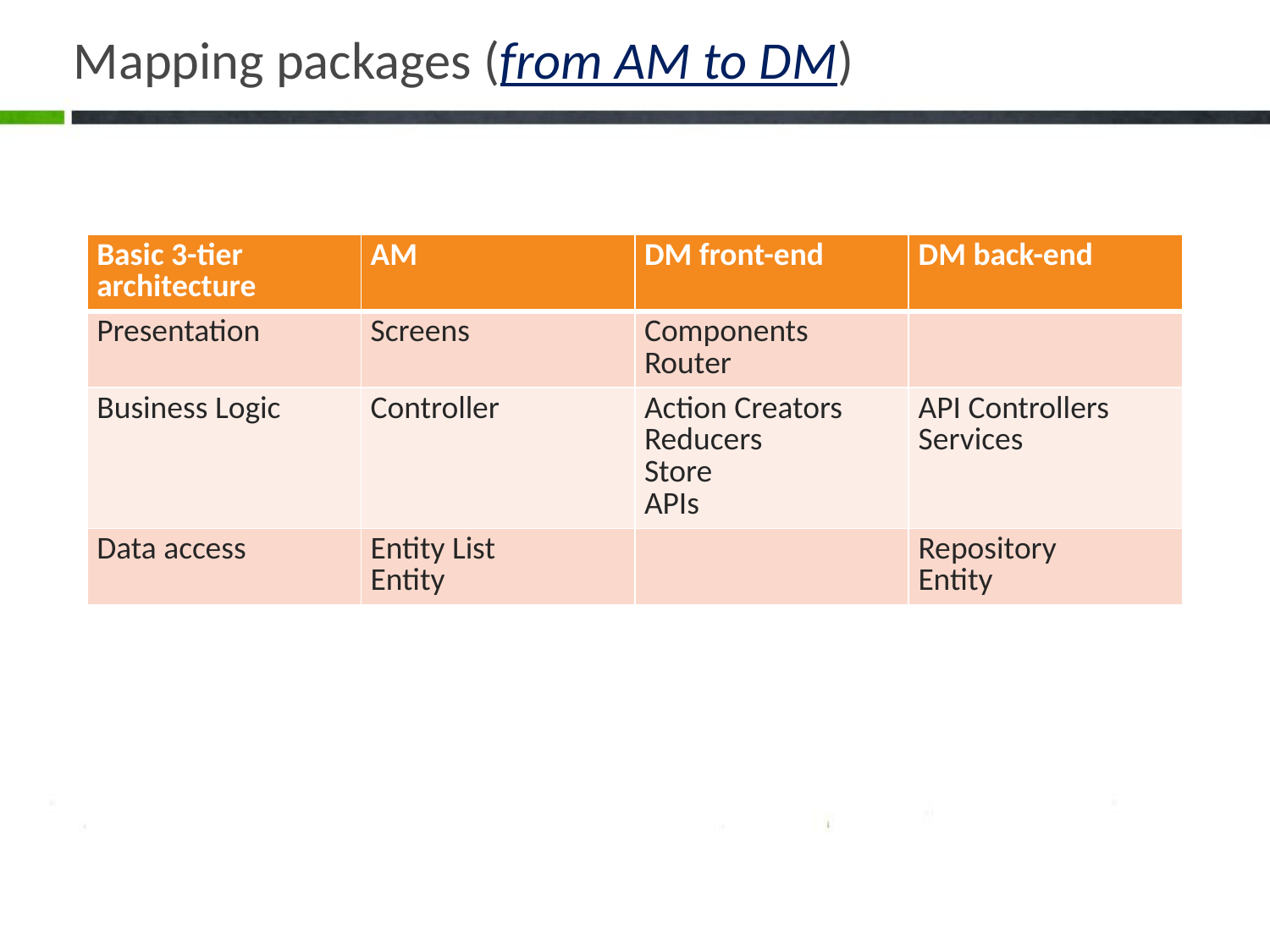

# Mapping packages (from AM to DM)
| Basic 3-tier architecture | AM | DM front-end | DM back-end |
| --- | --- | --- | --- |
| Presentation | Screens | Components Router |  |
| Business Logic | Controller | Action Creators Reducers Store APIs | API Controllers Services |
| Data access | Entity List Entity |  | Repository Entity |